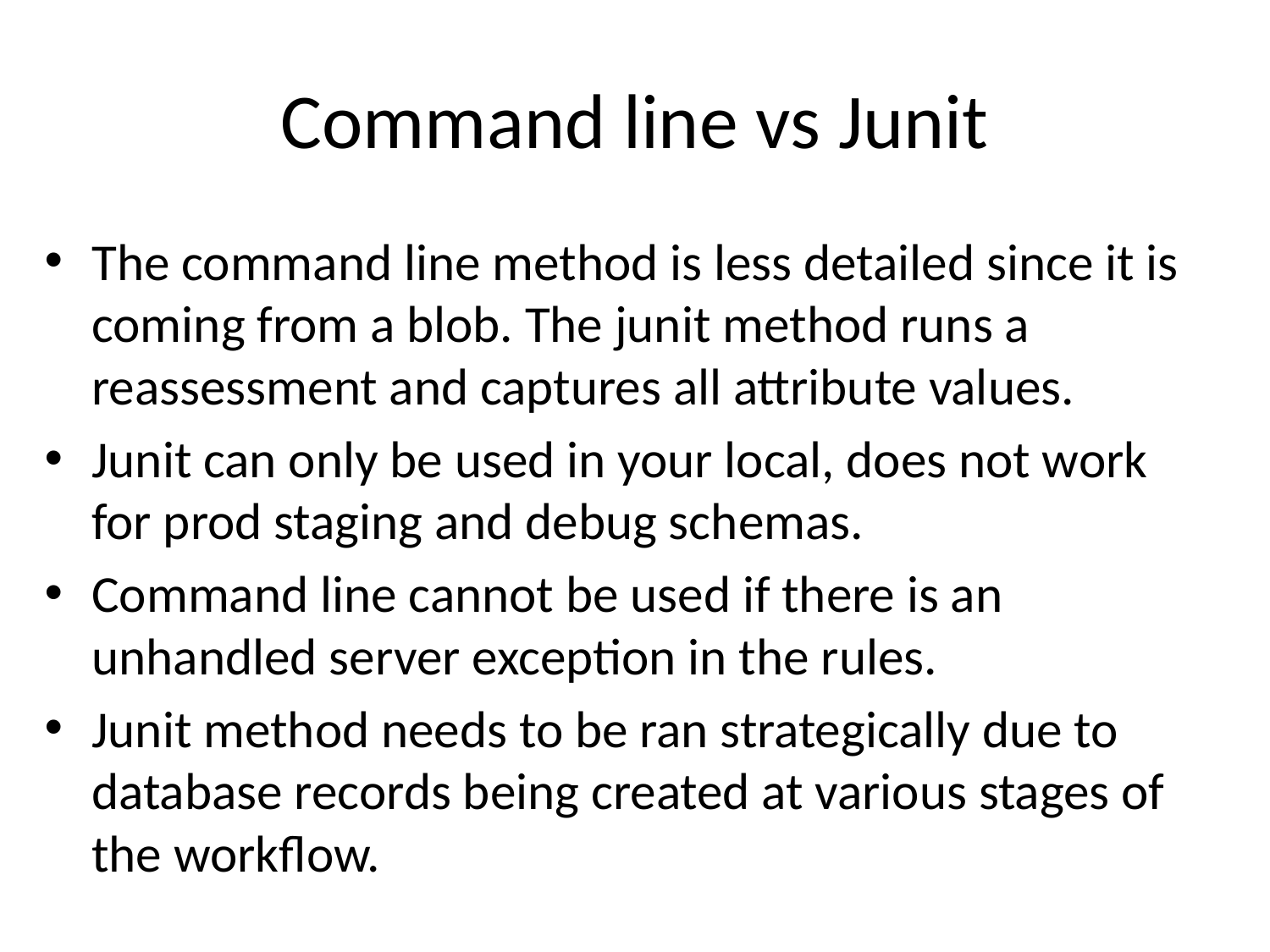

# Command line vs Junit
The command line method is less detailed since it is coming from a blob. The junit method runs a reassessment and captures all attribute values.
Junit can only be used in your local, does not work for prod staging and debug schemas.
Command line cannot be used if there is an unhandled server exception in the rules.
Junit method needs to be ran strategically due to database records being created at various stages of the workflow.